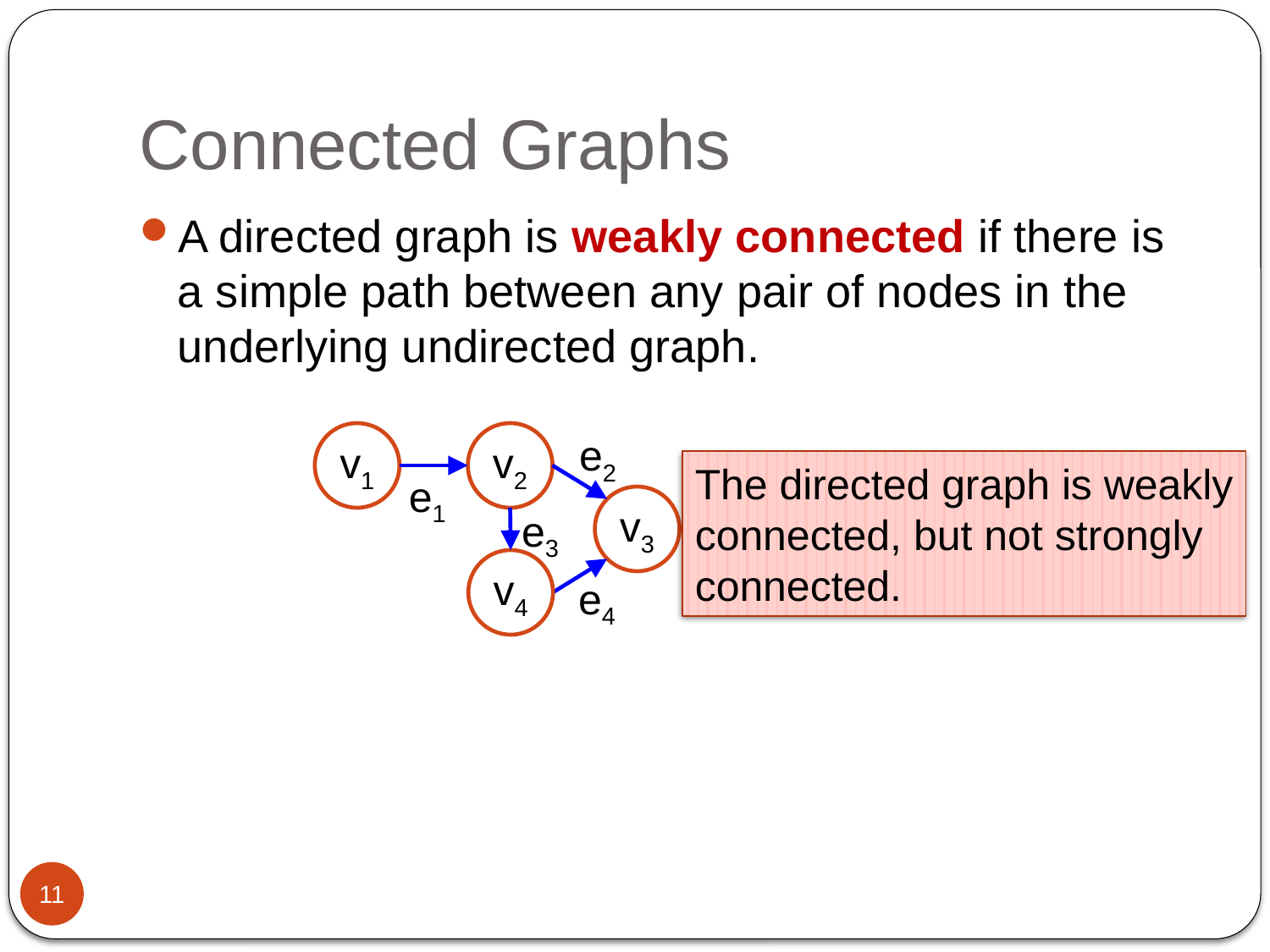

# Connected Graphs
A directed graph is weakly connected if there is a simple path between any pair of nodes in the underlying undirected graph.
e2
v1
v2
e1
v3
e3
v4
e4
The directed graph is weakly
connected, but not strongly
connected.
11